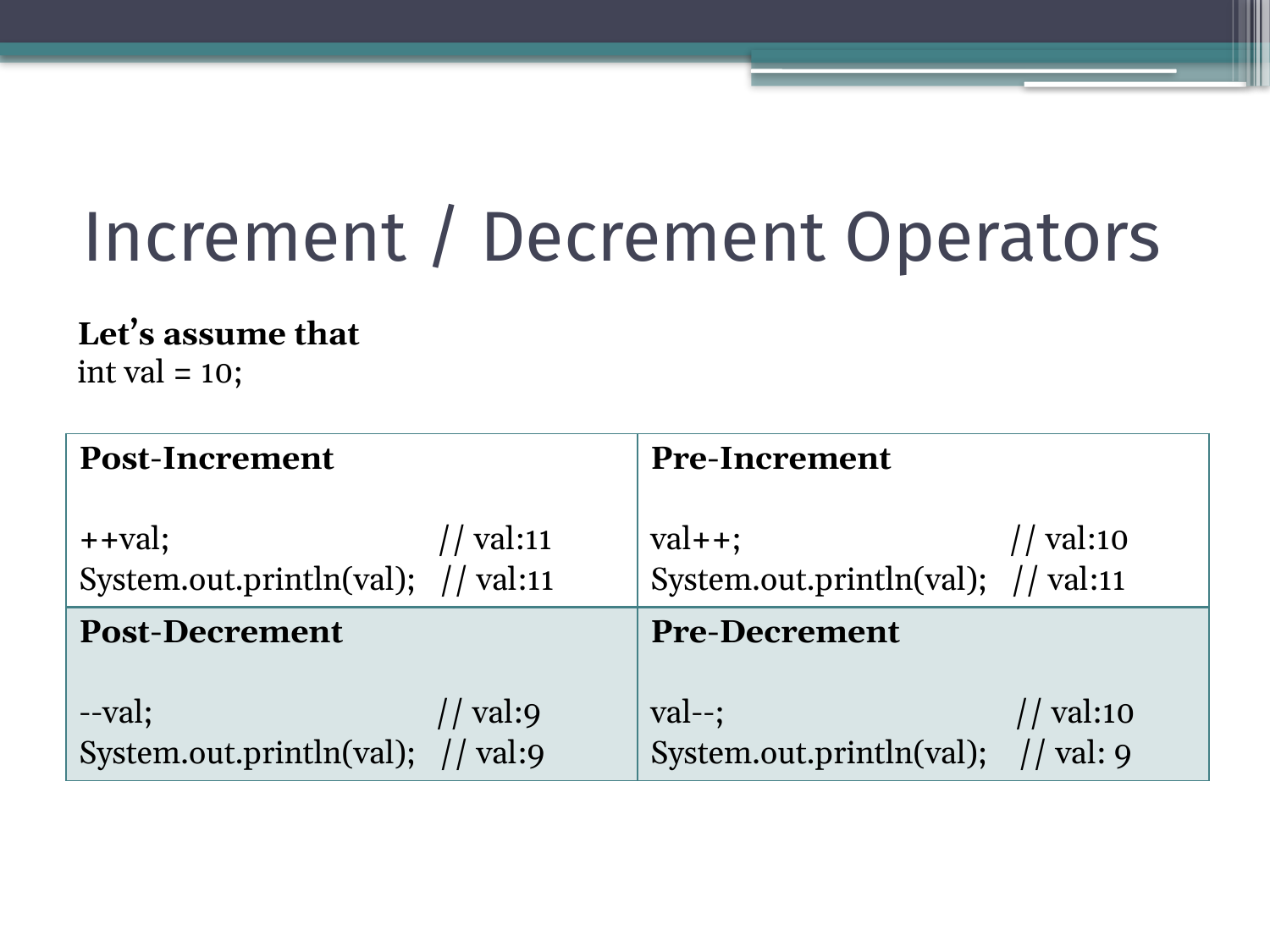

# Increment / Decrement Operators
Let’s assume that
int val = 10;
| Post-Increment ++val; // val:11 System.out.println(val); // val:11 | Pre-Increment val++; // val:10 System.out.println(val); // val:11 |
| --- | --- |
| Post-Decrement --val; // val:9 System.out.println(val); // val:9 | Pre-Decrement val--; // val:10 System.out.println(val); // val: 9 |